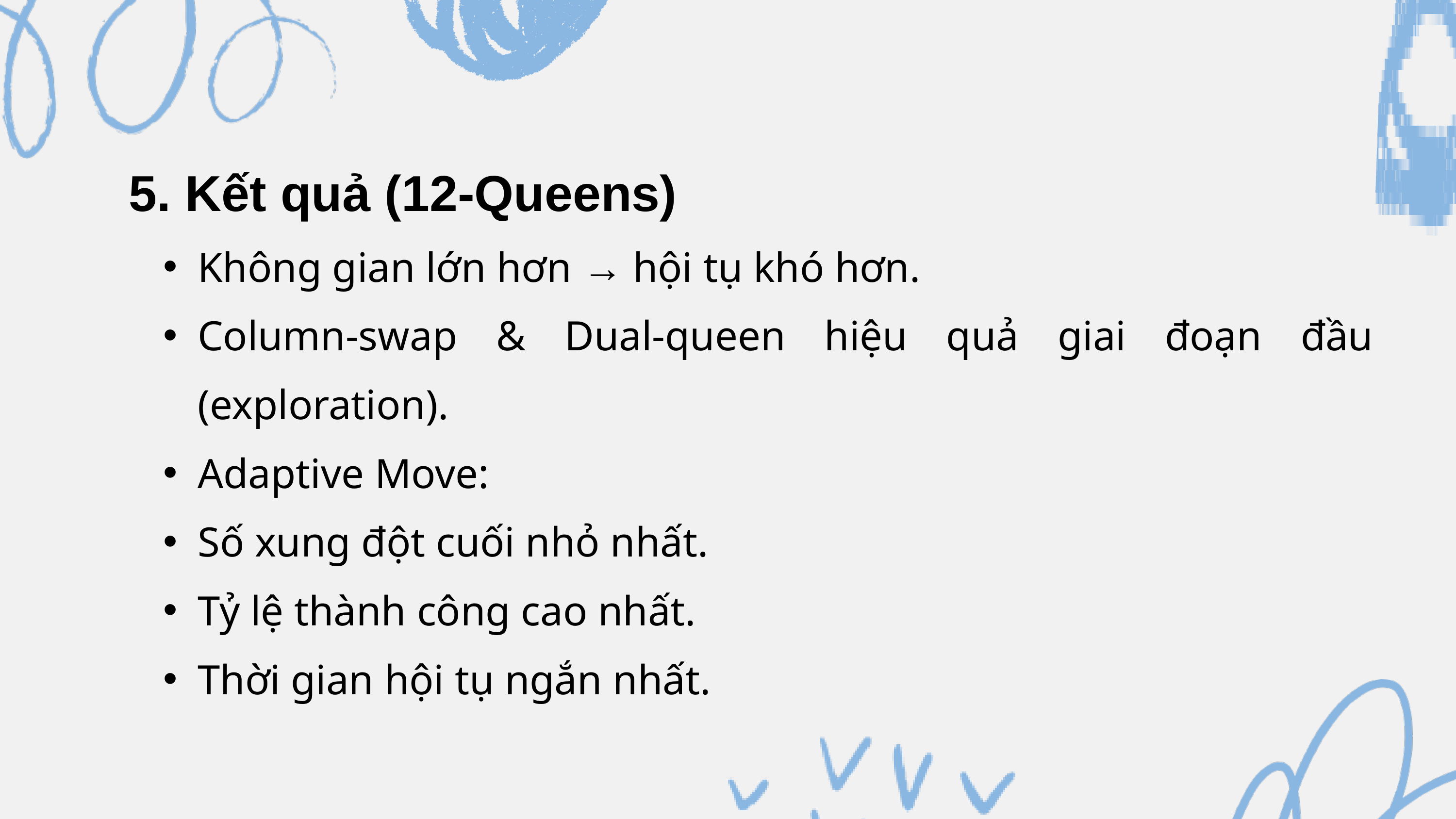

5. Kết quả (12-Queens)
Không gian lớn hơn → hội tụ khó hơn.
Column-swap & Dual-queen hiệu quả giai đoạn đầu (exploration).
Adaptive Move:
Số xung đột cuối nhỏ nhất.
Tỷ lệ thành công cao nhất.
Thời gian hội tụ ngắn nhất.